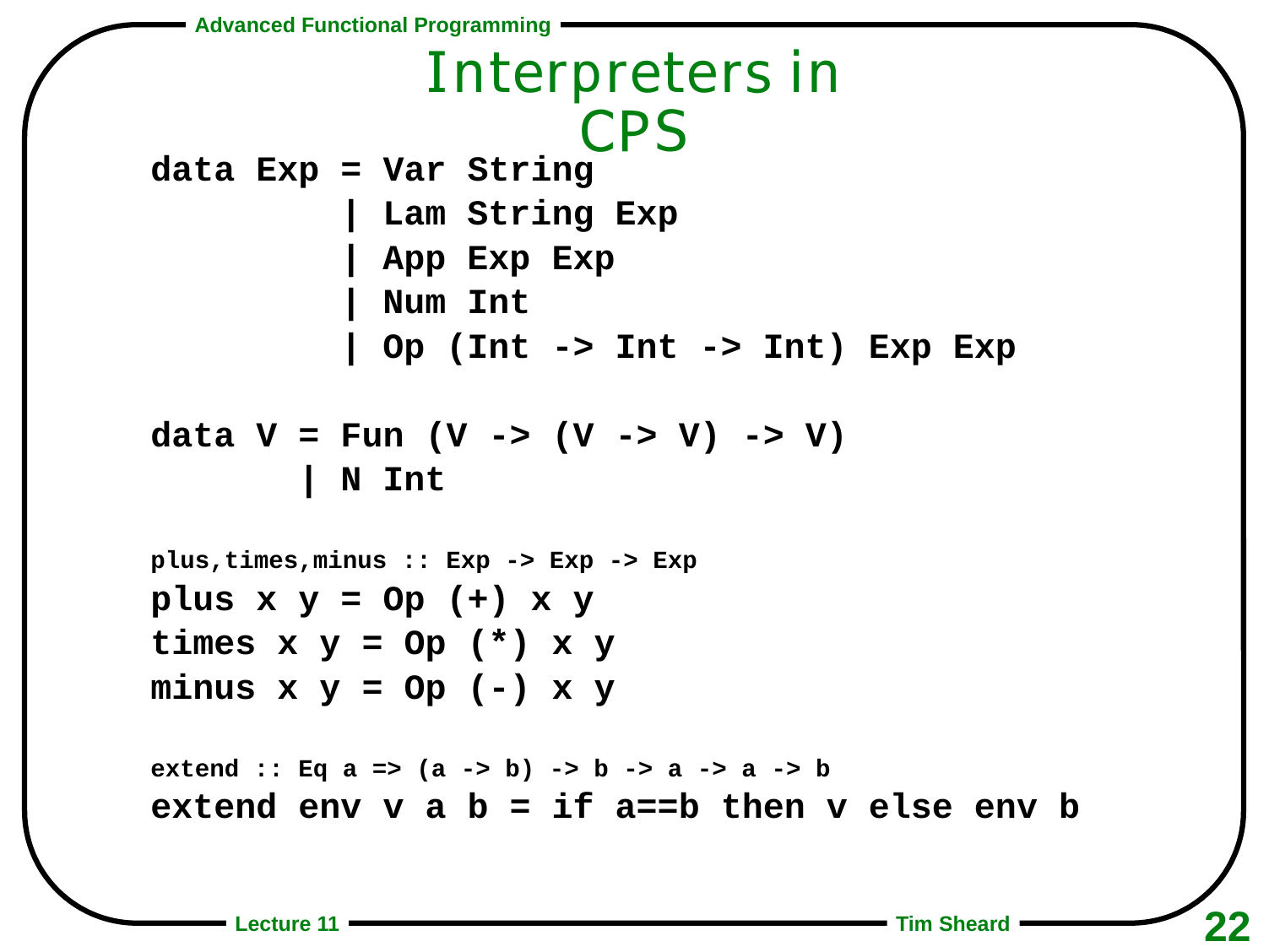

# Interpreters in CPS
data Exp = Var String
         | Lam String Exp
         | App Exp Exp
         | Num Int
         | Op (Int -> Int -> Int) Exp Exp

data V = Fun (V -> (V -> V) -> V)
       | N Int

plus,times,minus :: Exp -> Exp -> Exp
plus x y = Op (+) x y
times x y = Op (*) x y
minus x y = Op (-) x y

extend :: Eq a => (a -> b) -> b -> a -> a -> b
extend env v a b = if a==b then v else env b